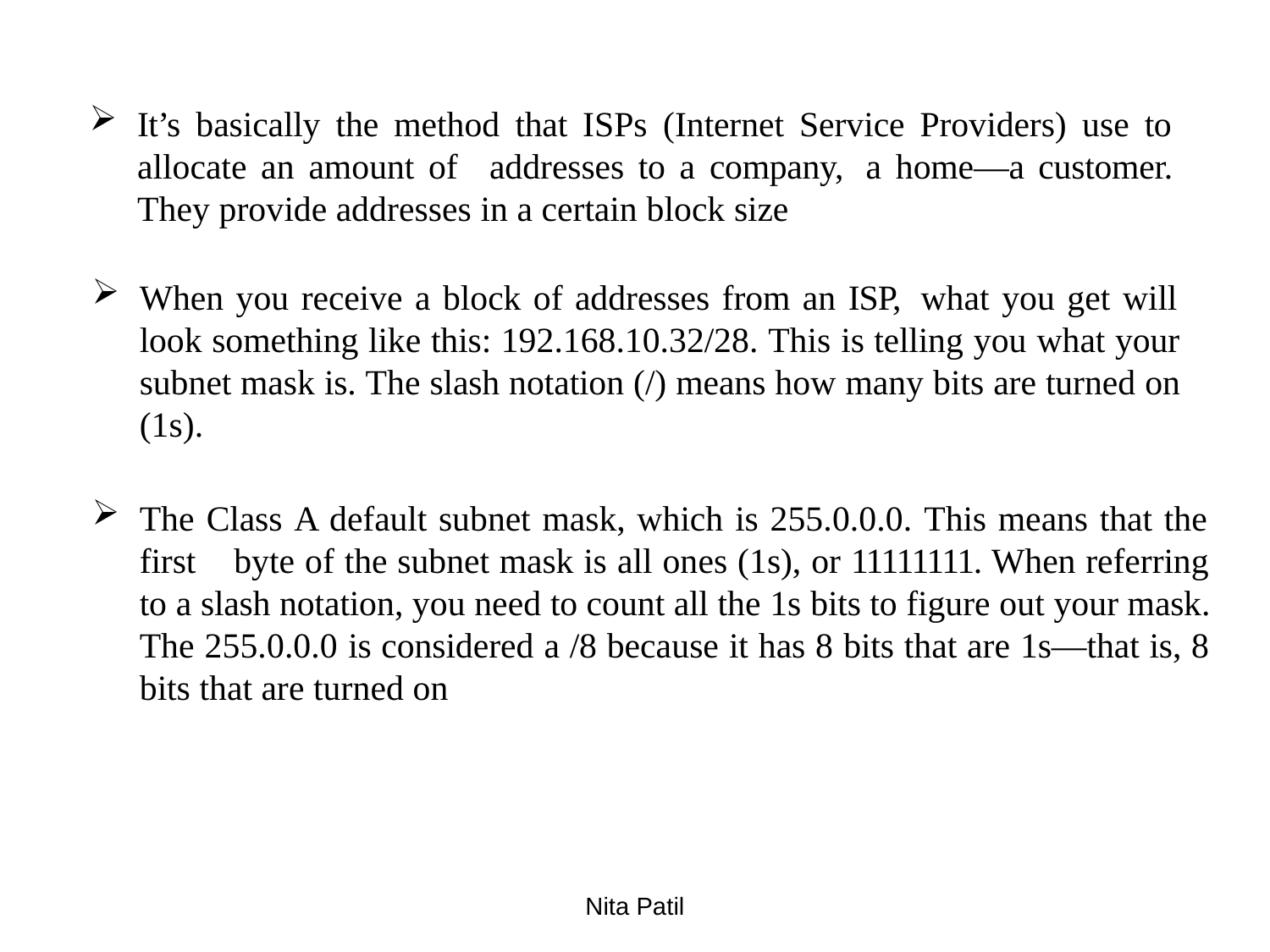

It’s basically the method that ISPs (Internet Service Providers) use to  allocate an amount of addresses to a company, a home—a customer.  They provide addresses in a certain block size

When you receive a block of addresses from an ISP, what you get will  look something like this: 192.168.10.32/28. This is telling you what your  subnet mask is. The slash notation (/) means how many bits are turned on  (1s).

The Class A default subnet mask, which is 255.0.0.0. This means that the  first  byte of the subnet mask is all ones (1s), or 11111111. When referring  to a slash notation, you need to count all the 1s bits to figure out your mask.  The 255.0.0.0 is considered a /8 because it has 8 bits that are 1s—that is, 8  bits that are turned on
Nita Patil